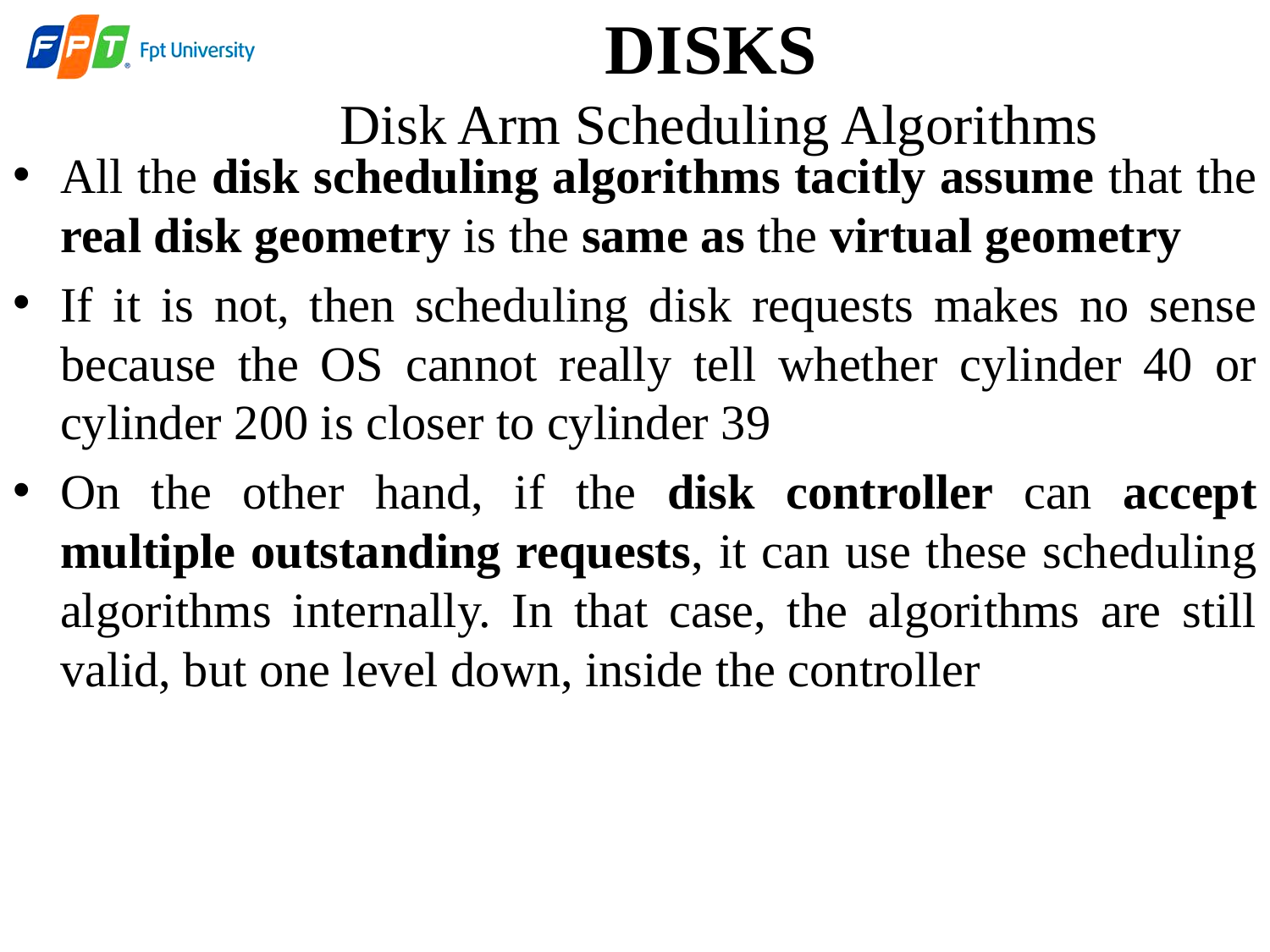

DISKS
Disk Arm Scheduling Algorithms
All the disk scheduling algorithms tacitly assume that the real disk geometry is the same as the virtual geometry
If it is not, then scheduling disk requests makes no sense because the OS cannot really tell whether cylinder 40 or cylinder 200 is closer to cylinder 39
On the other hand, if the disk controller can accept multiple outstanding requests, it can use these scheduling algorithms internally. In that case, the algorithms are still valid, but one level down, inside the controller